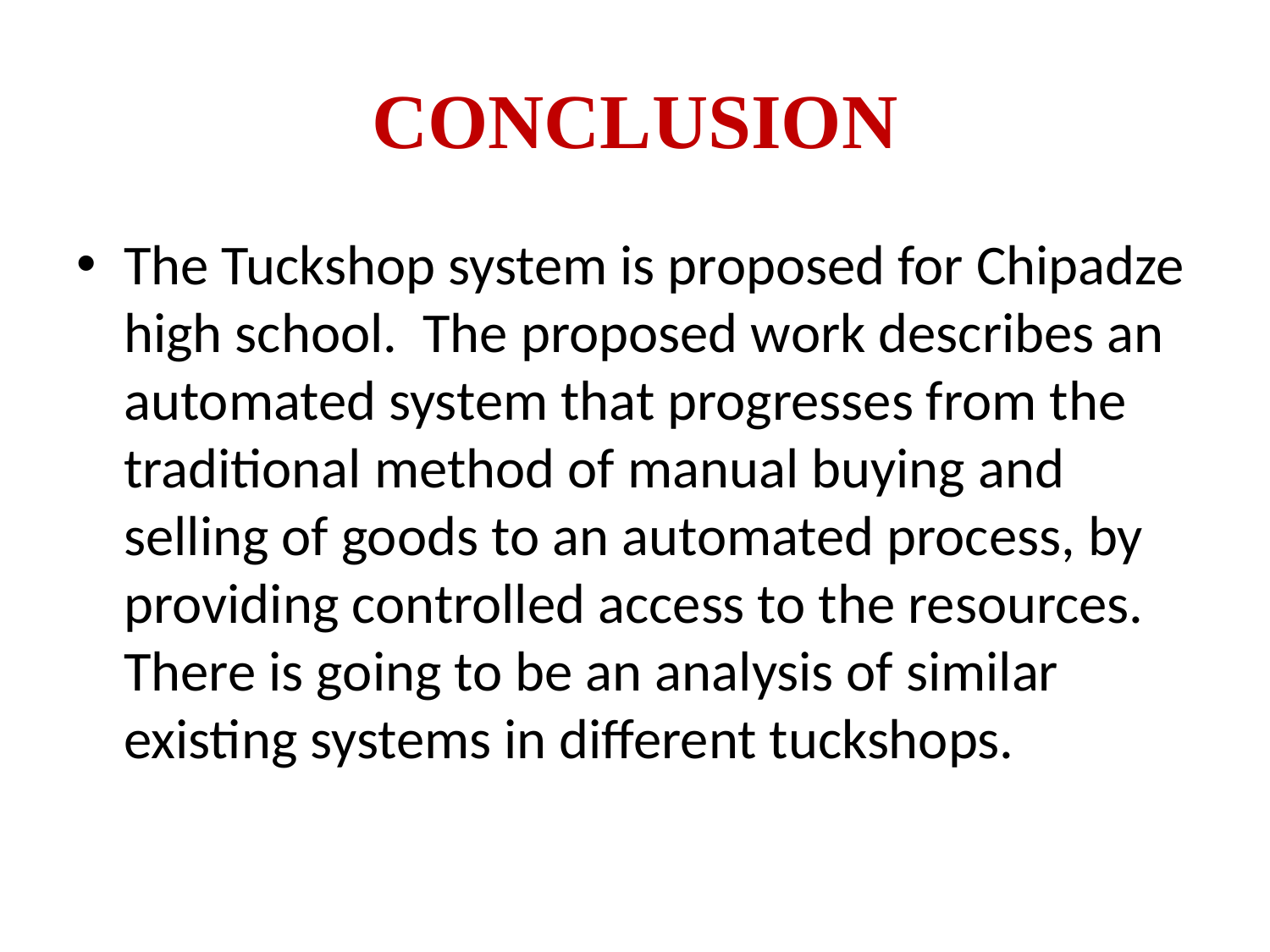

# CONCLUSION
The Tuckshop system is proposed for Chipadze high school.  The proposed work describes an automated system that progresses from the traditional method of manual buying and selling of goods to an automated process, by providing controlled access to the resources. There is going to be an analysis of similar existing systems in different tuckshops.